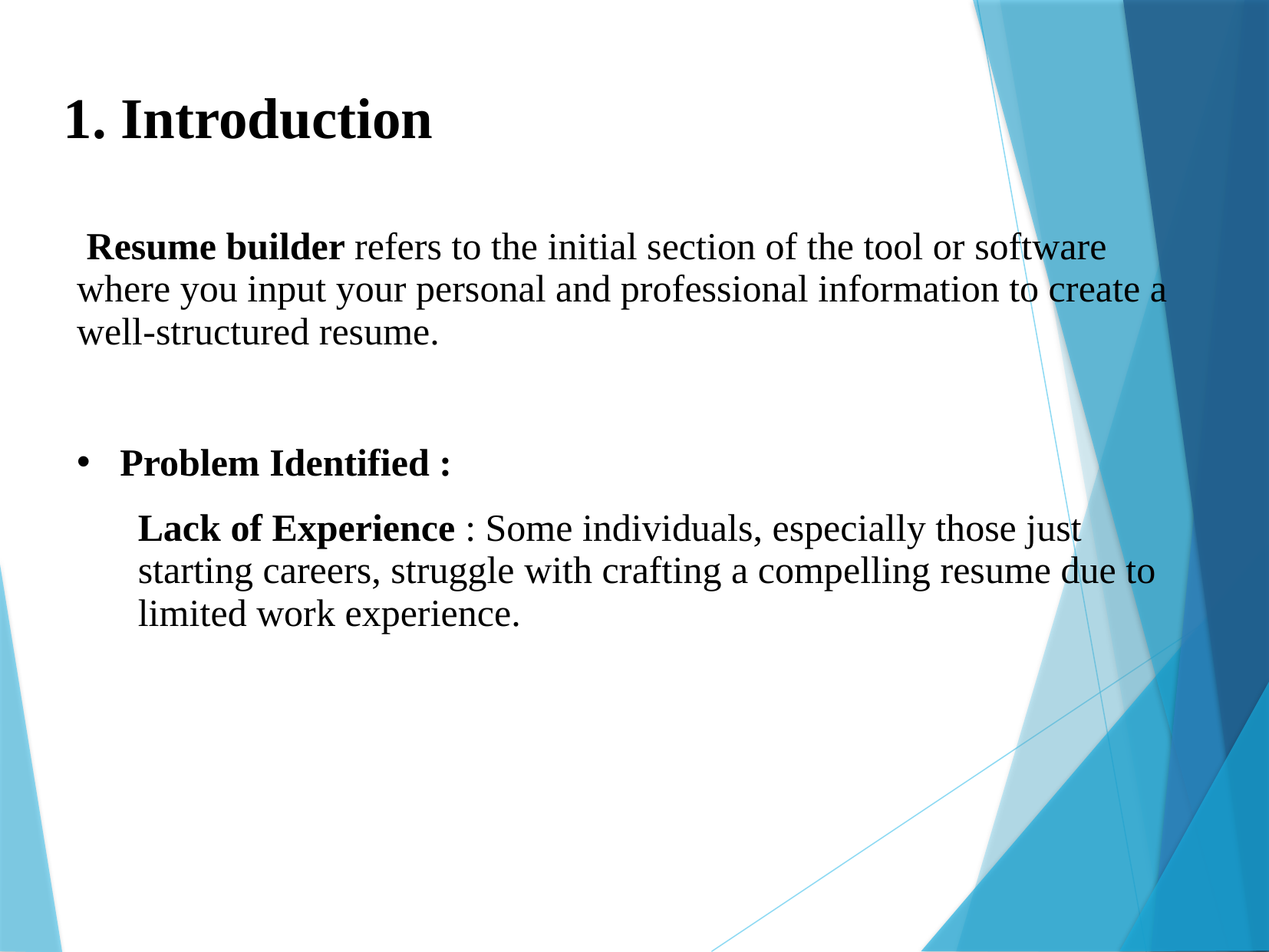

1. Introduction
 Resume builder refers to the initial section of the tool or software where you input your personal and professional information to create a well-structured resume.

Problem Identified :
Lack of Experience : Some individuals, especially those just starting careers, struggle with crafting a compelling resume due to limited work experience.